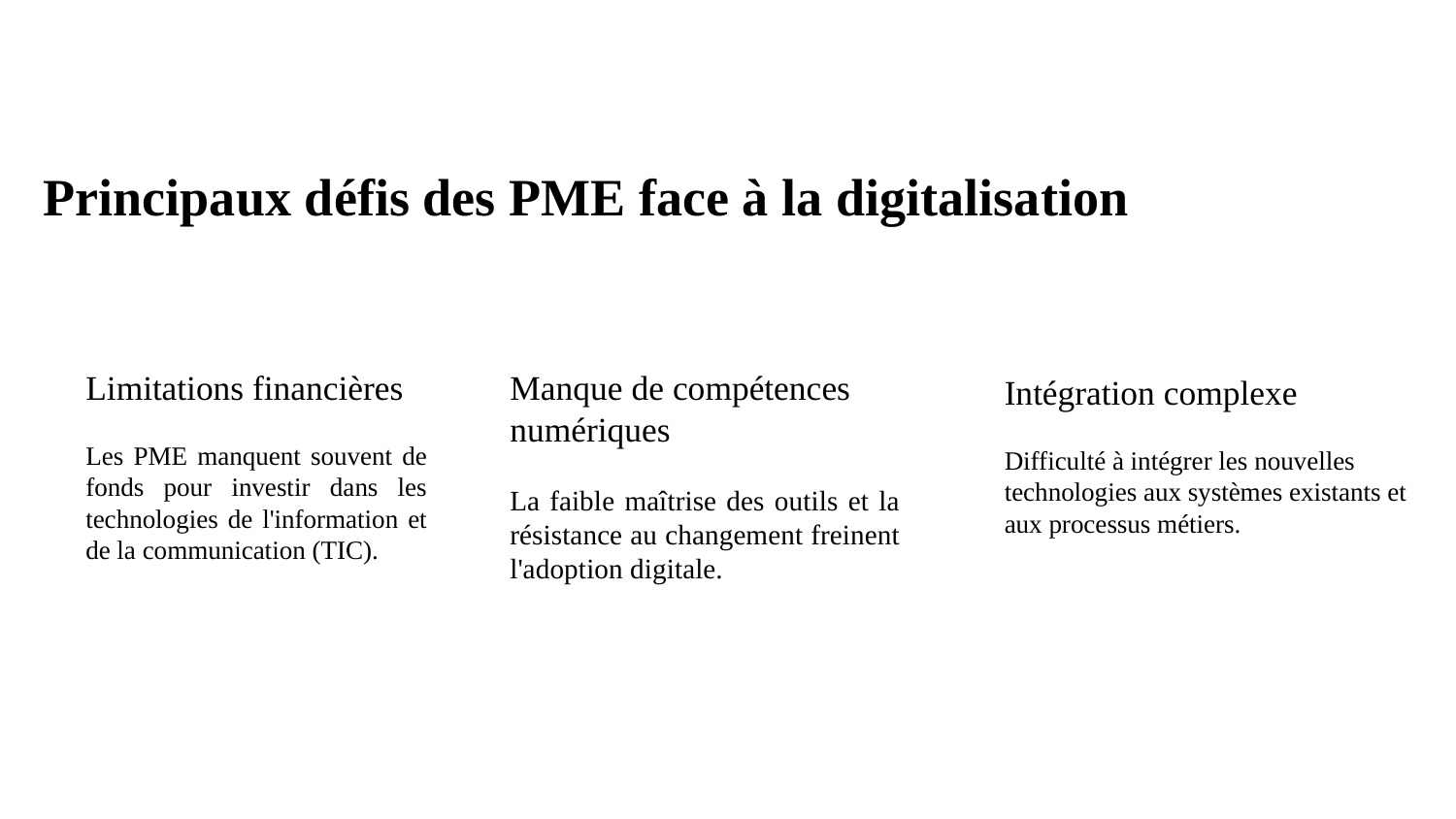

# Principaux défis des PME face à la digitalisation
Limitations financières

Les PME manquent souvent de fonds pour investir dans les technologies de l'information et de la communication (TIC).
Manque de compétences numériques

La faible maîtrise des outils et la résistance au changement freinent l'adoption digitale.
Intégration complexe

Difficulté à intégrer les nouvelles technologies aux systèmes existants et aux processus métiers.